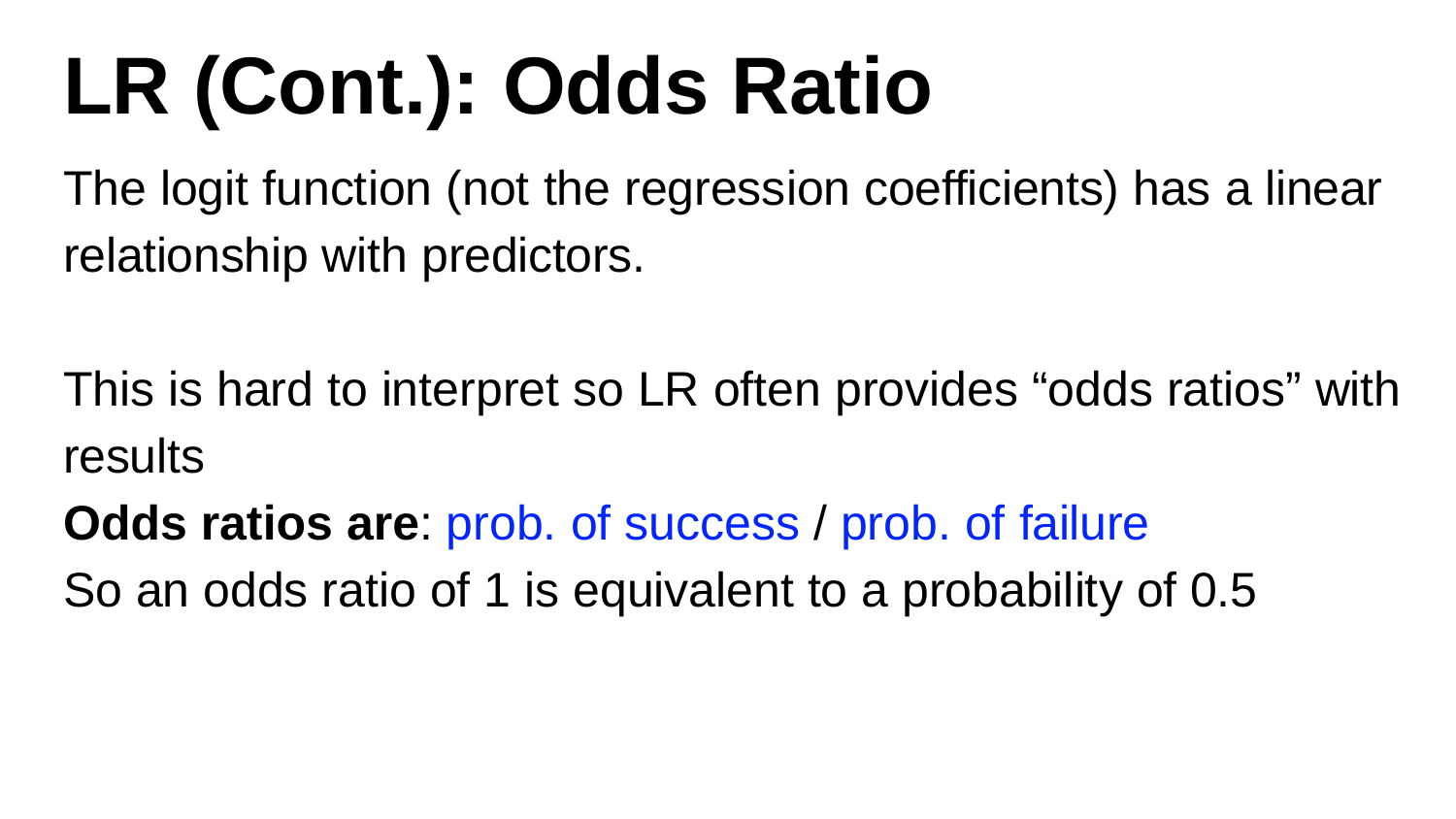

# LR (Cont.): Odds Ratio
The logit function (not the regression coefficients) has a linear relationship with predictors.
This is hard to interpret so LR often provides “odds ratios” with results
Odds ratios are: prob. of success / prob. of failure
So an odds ratio of 1 is equivalent to a probability of 0.5